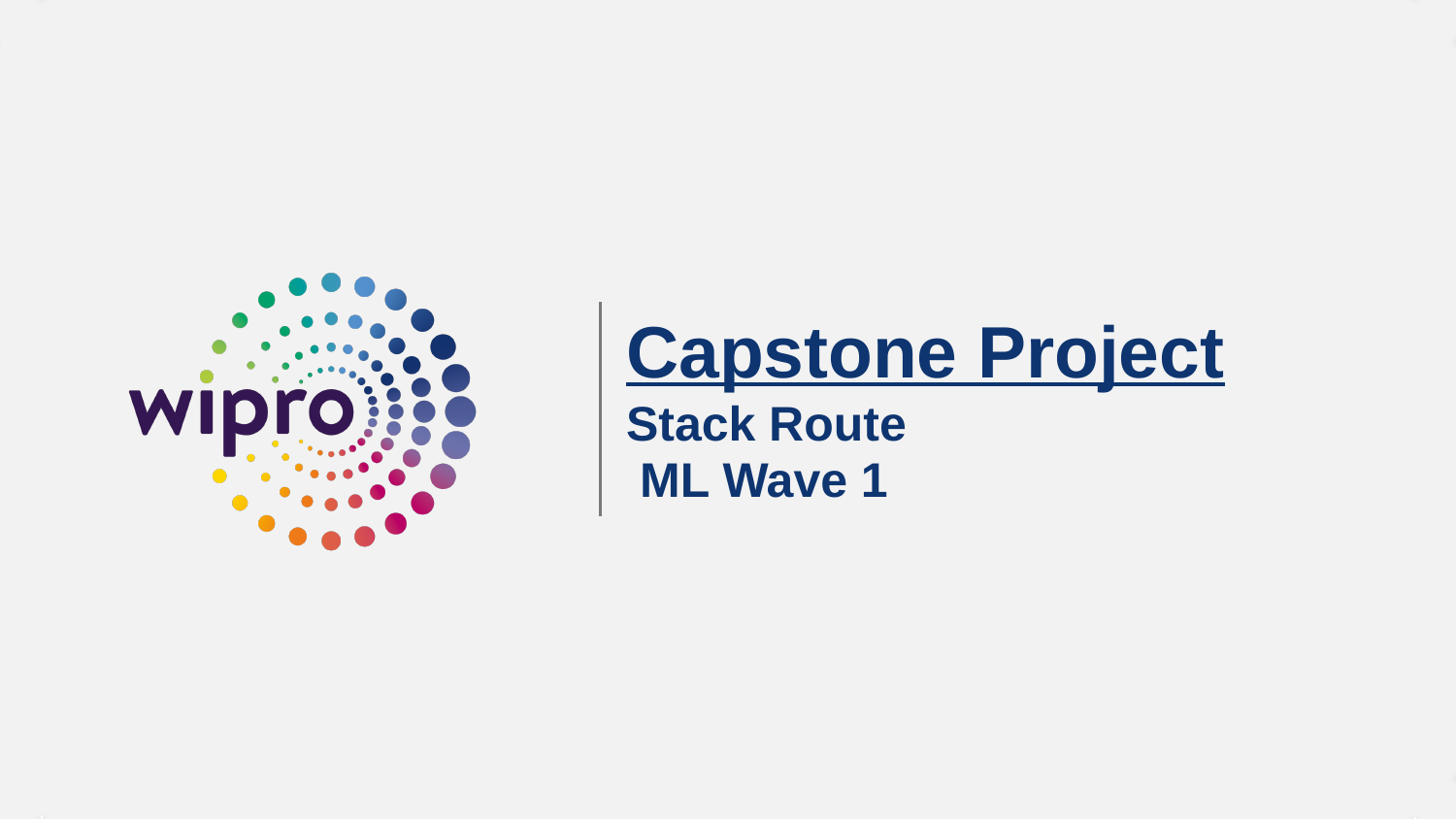

# Capstone Project Stack Route ML Wave 1